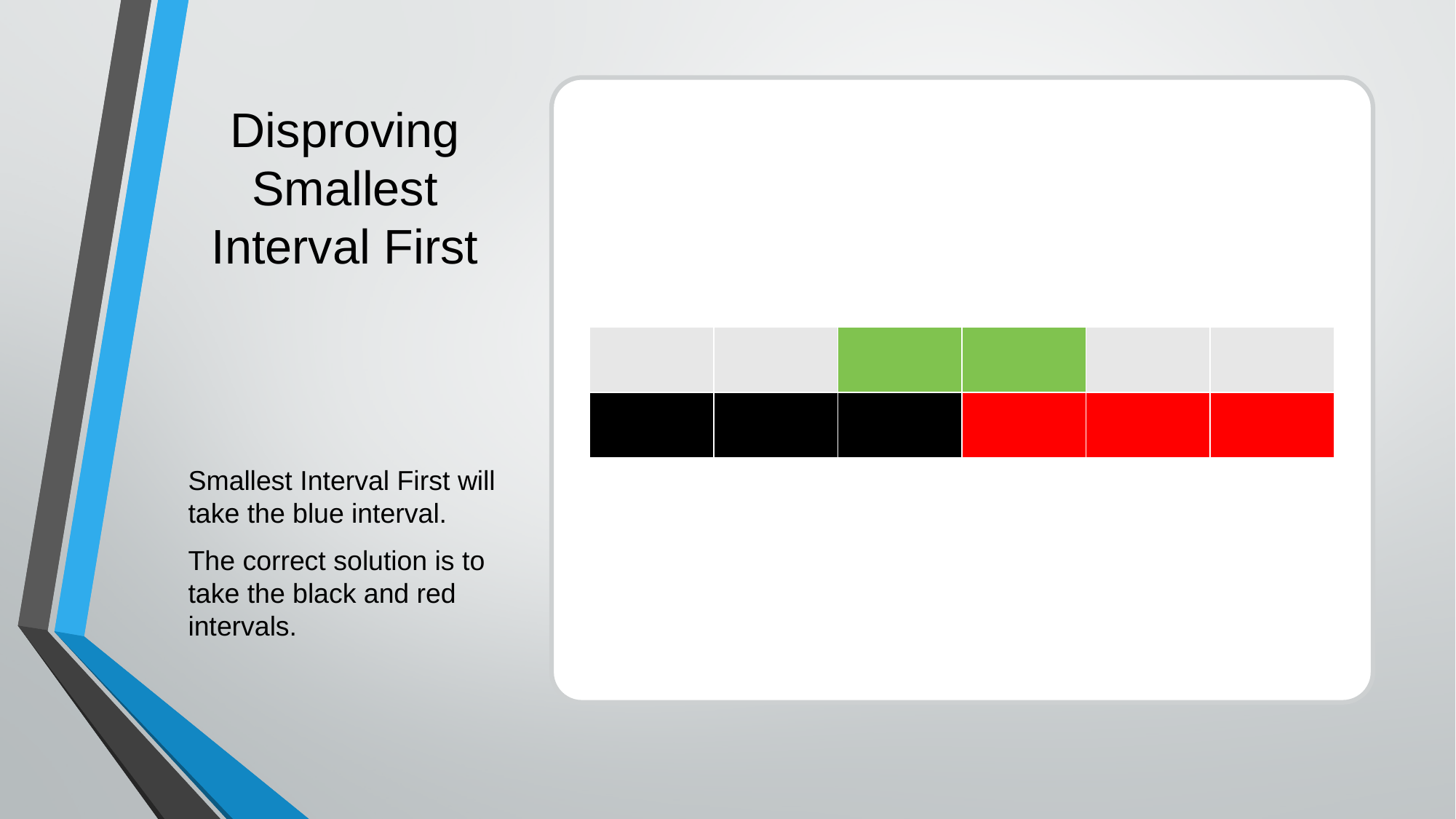

# Disproving Smallest Interval First

Smallest Interval First will take the blue interval.
The correct solution is to take the black and red intervals.
|  |  |  |  |  |  |
| --- | --- | --- | --- | --- | --- |
|  |  |  |  |  |  |